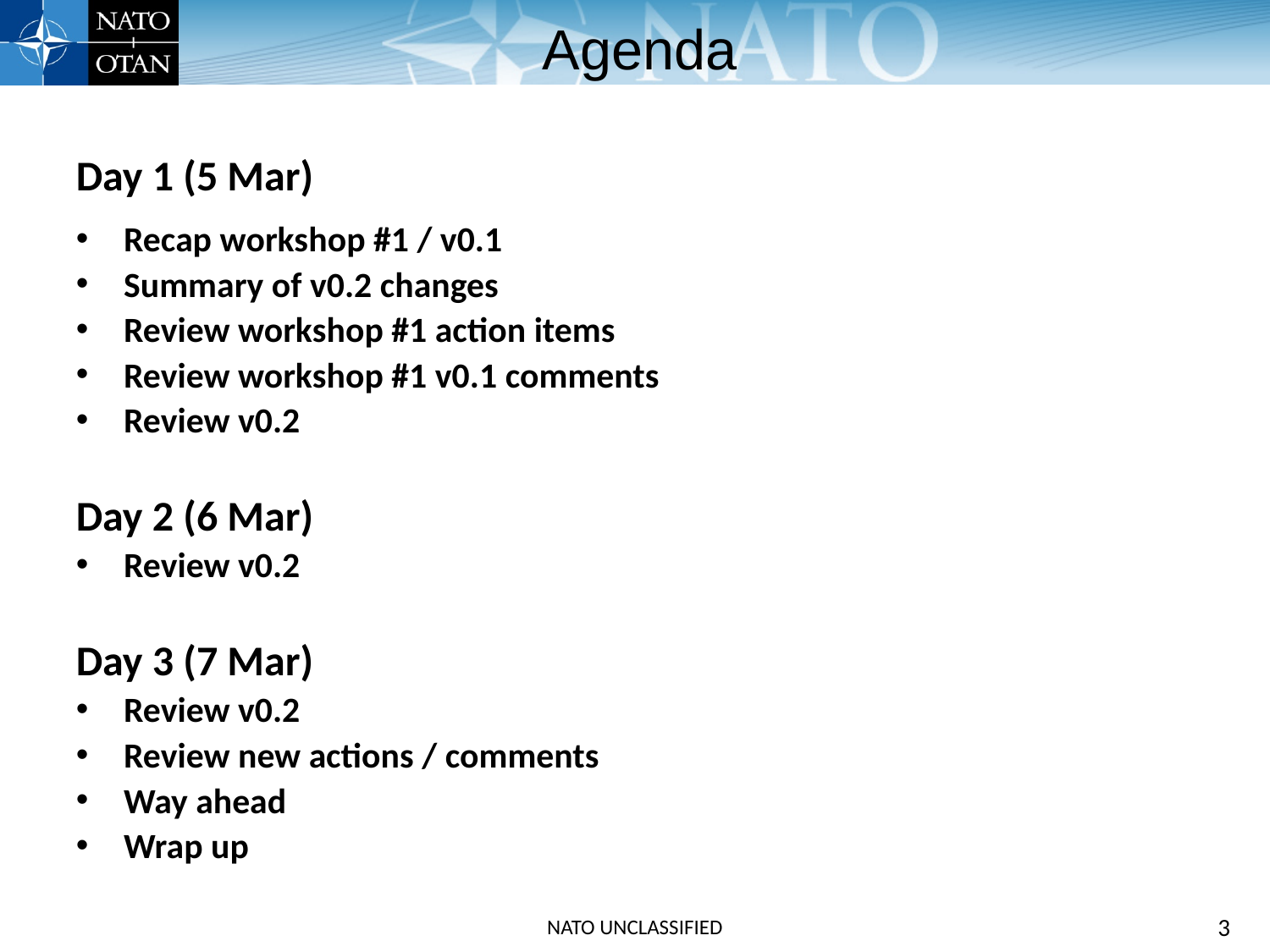

Agenda
Day 1 (5 Mar)
Recap workshop #1 / v0.1
Summary of v0.2 changes
Review workshop #1 action items
Review workshop #1 v0.1 comments
Review v0.2

Day 2 (6 Mar)
Review v0.2

Day 3 (7 Mar)
Review v0.2
Review new actions / comments
Way ahead
Wrap up
NATO UNCLASSIFIED
3